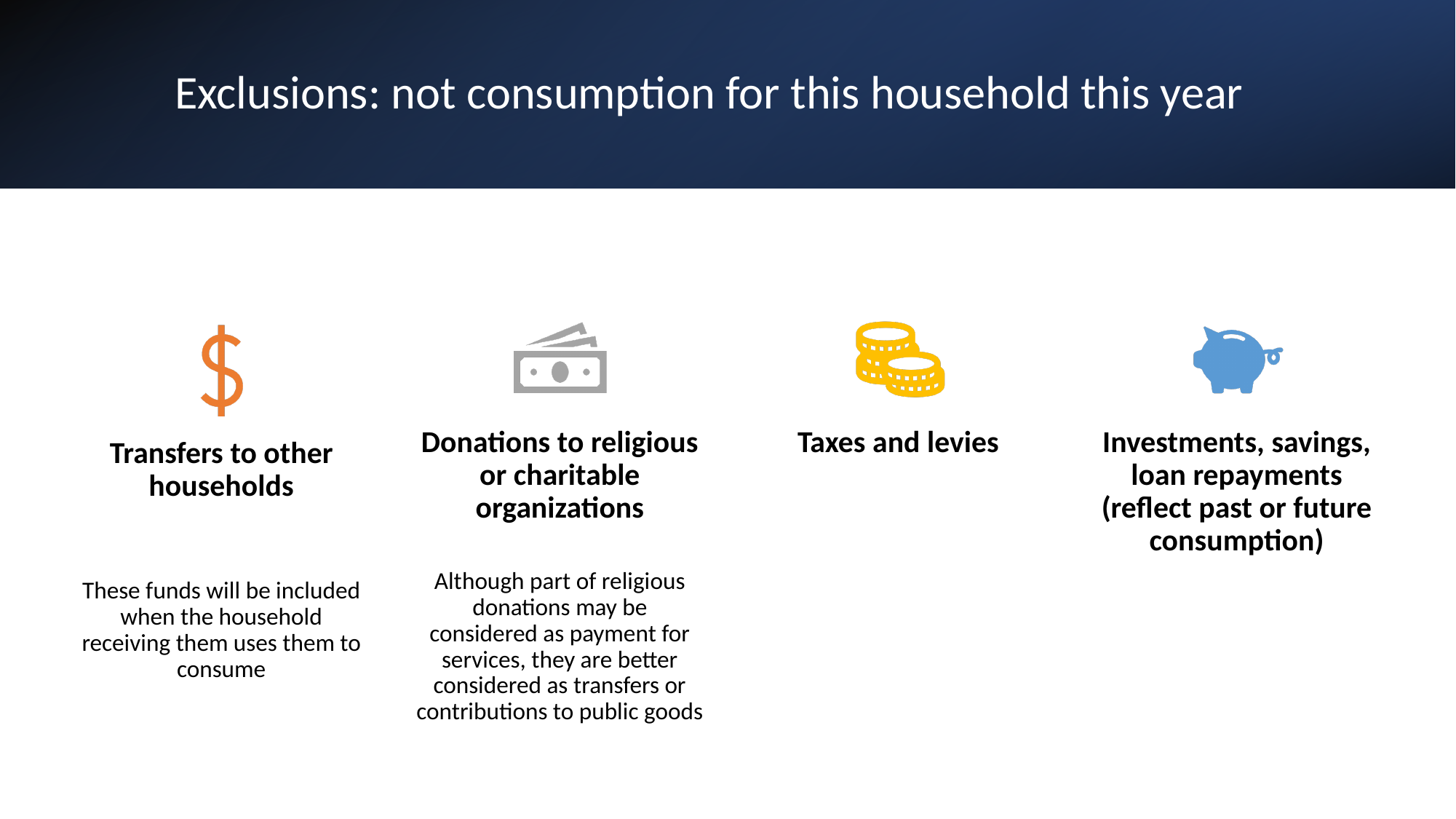

# Exclusions: not consumption for this household this year
Transfers to other households
These funds will be included when the household receiving them uses them to consume
Donations to religious or charitable organizations
Although part of religious donations may be considered as payment for services, they are better considered as transfers or contributions to public goods
Taxes and levies
Investments, savings, loan repayments (reflect past or future consumption)